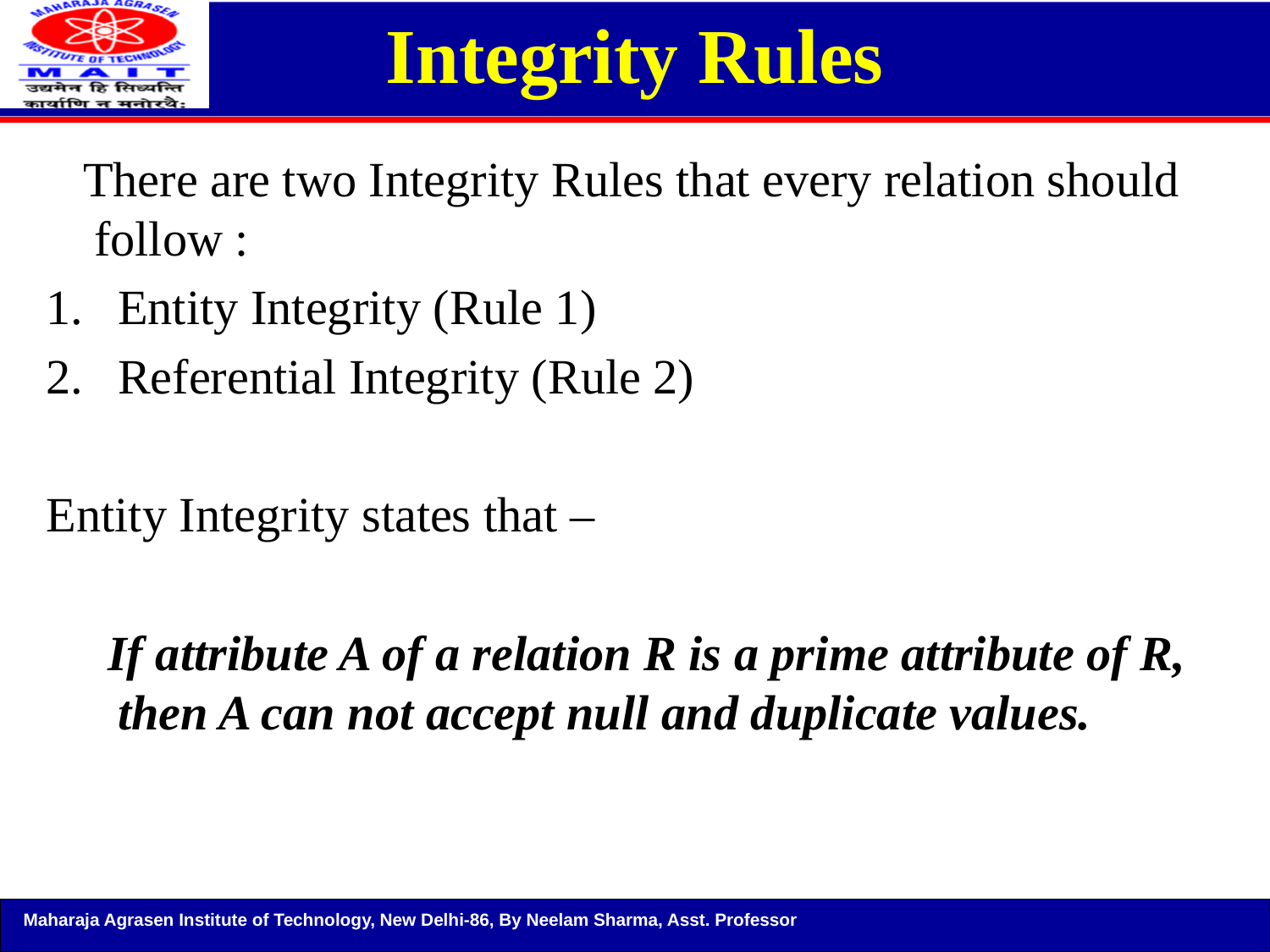

Integrity Rules
   There are two Integrity Rules that every relation should follow :
Entity Integrity (Rule 1)
Referential Integrity (Rule 2)

Entity Integrity states that –

     If attribute A of a relation R is a prime attribute of R, then A can not accept null and duplicate values.